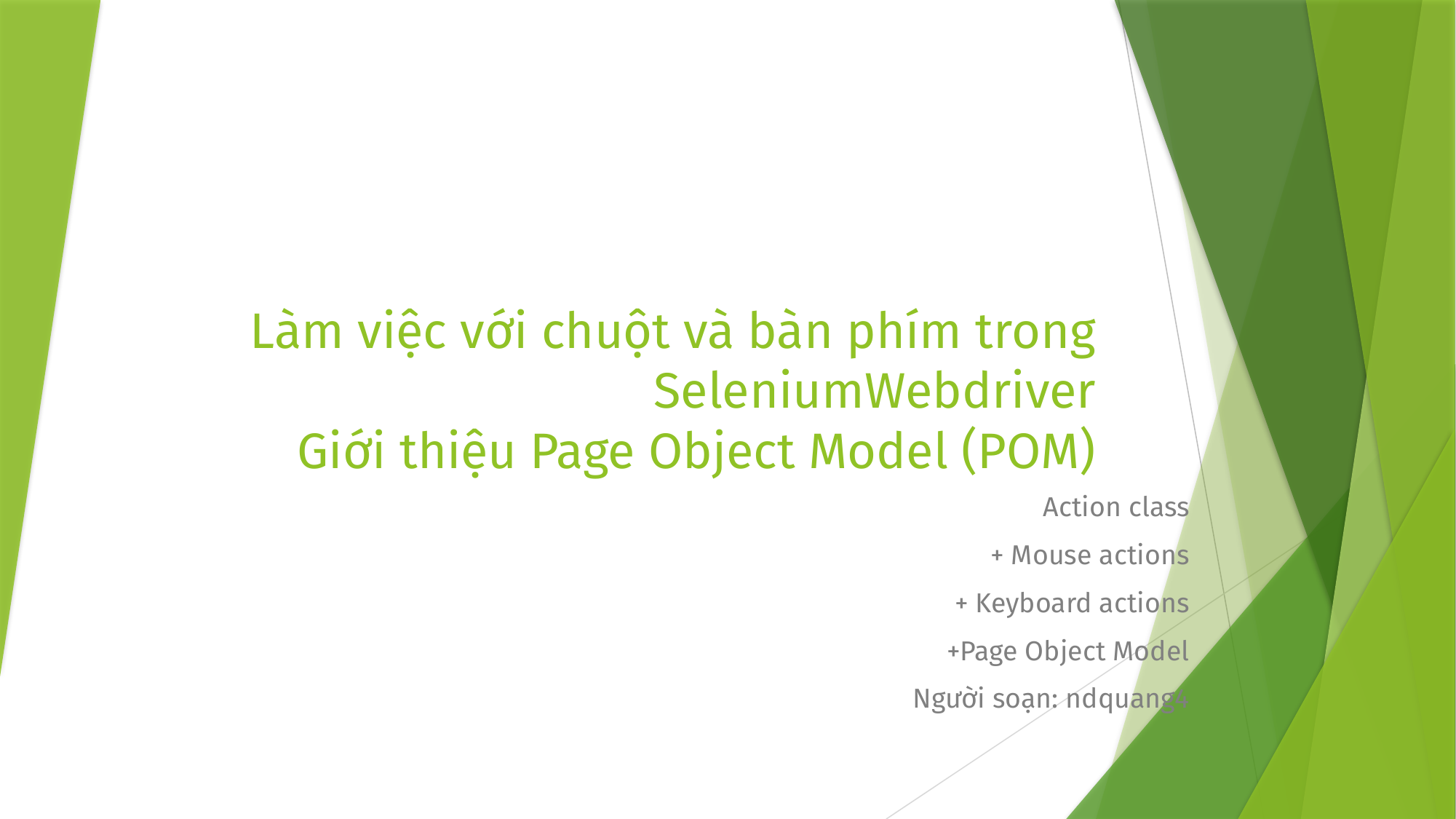

# Làm việc với chuột và bàn phím trong SeleniumWebdriver Giới thiệu Page Object Model (POM)
Action class
+ Mouse actions
+ Keyboard actions
+Page Object Model
Người soạn: ndquang4